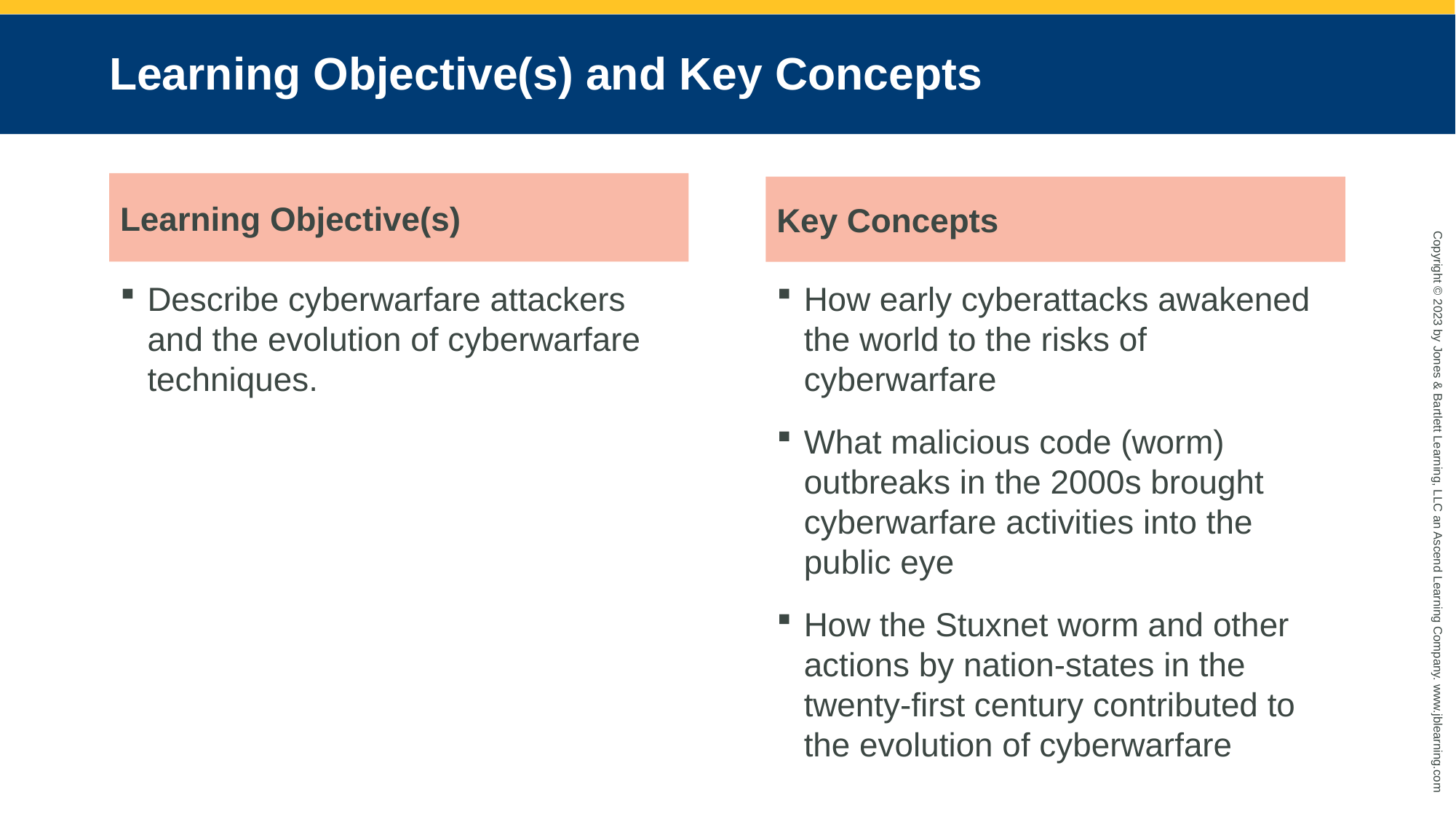

# Learning Objective(s) and Key Concepts
Learning Objective(s)
Key Concepts
Describe cyberwarfare attackers and the evolution of cyberwarfare techniques.

How early cyberattacks awakened the world to the risks of cyberwarfare
What malicious code (worm) outbreaks in the 2000s brought cyberwarfare activities into the public eye
How the Stuxnet worm and other actions by nation-states in the twenty-first century contributed to the evolution of cyberwarfare